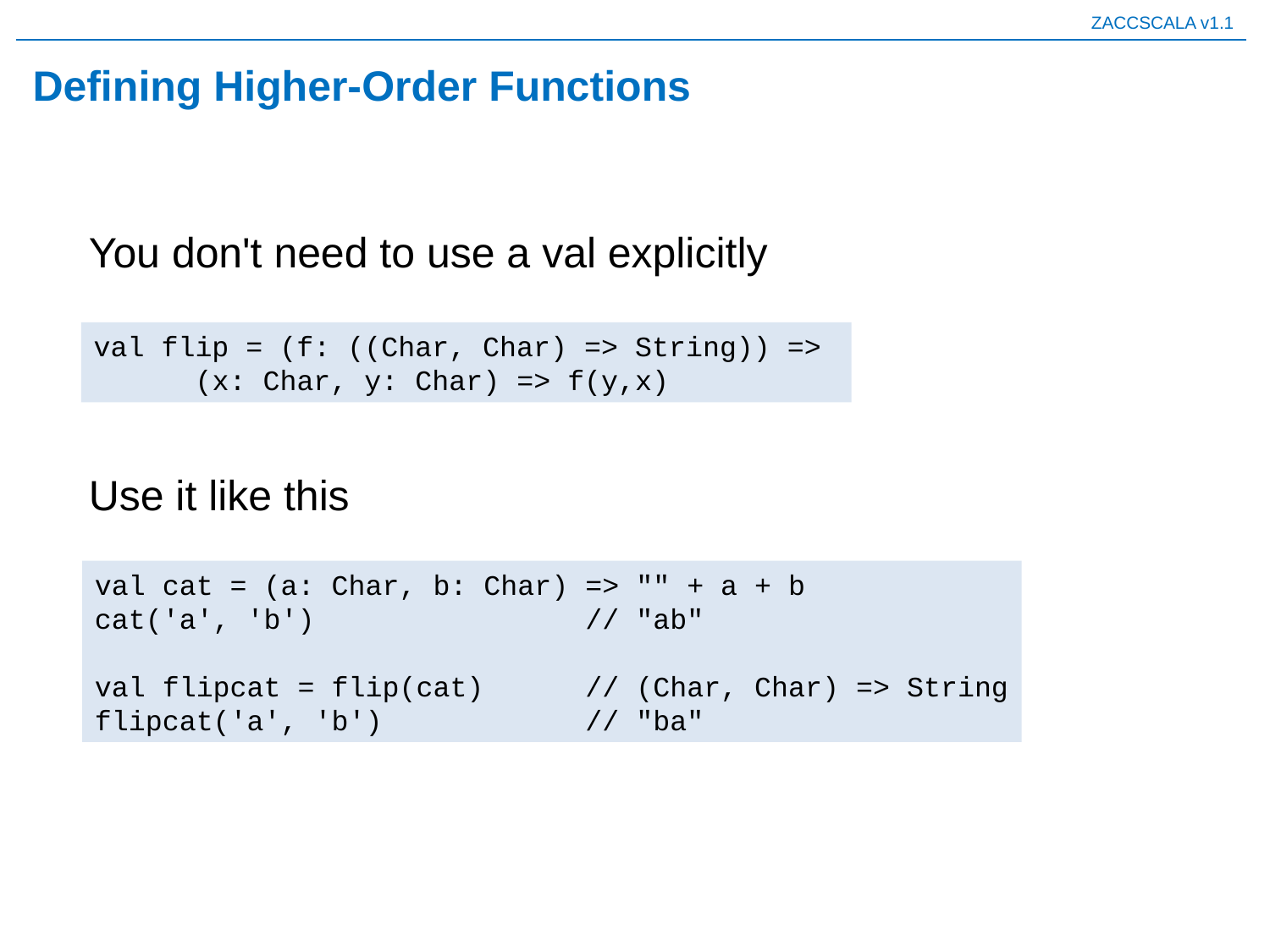

# Defining Higher-Order Functions
You don't need to use a val explicitly
val flip = (f: ((Char, Char) => String)) =>
      (x: Char, y: Char) => f(y,x)
Use it like this
val cat = (a: Char, b: Char) => "" + a + b
cat('a', 'b')                // "ab"

val flipcat = flip(cat)      // (Char, Char) => String
flipcat('a', 'b')            // "ba"